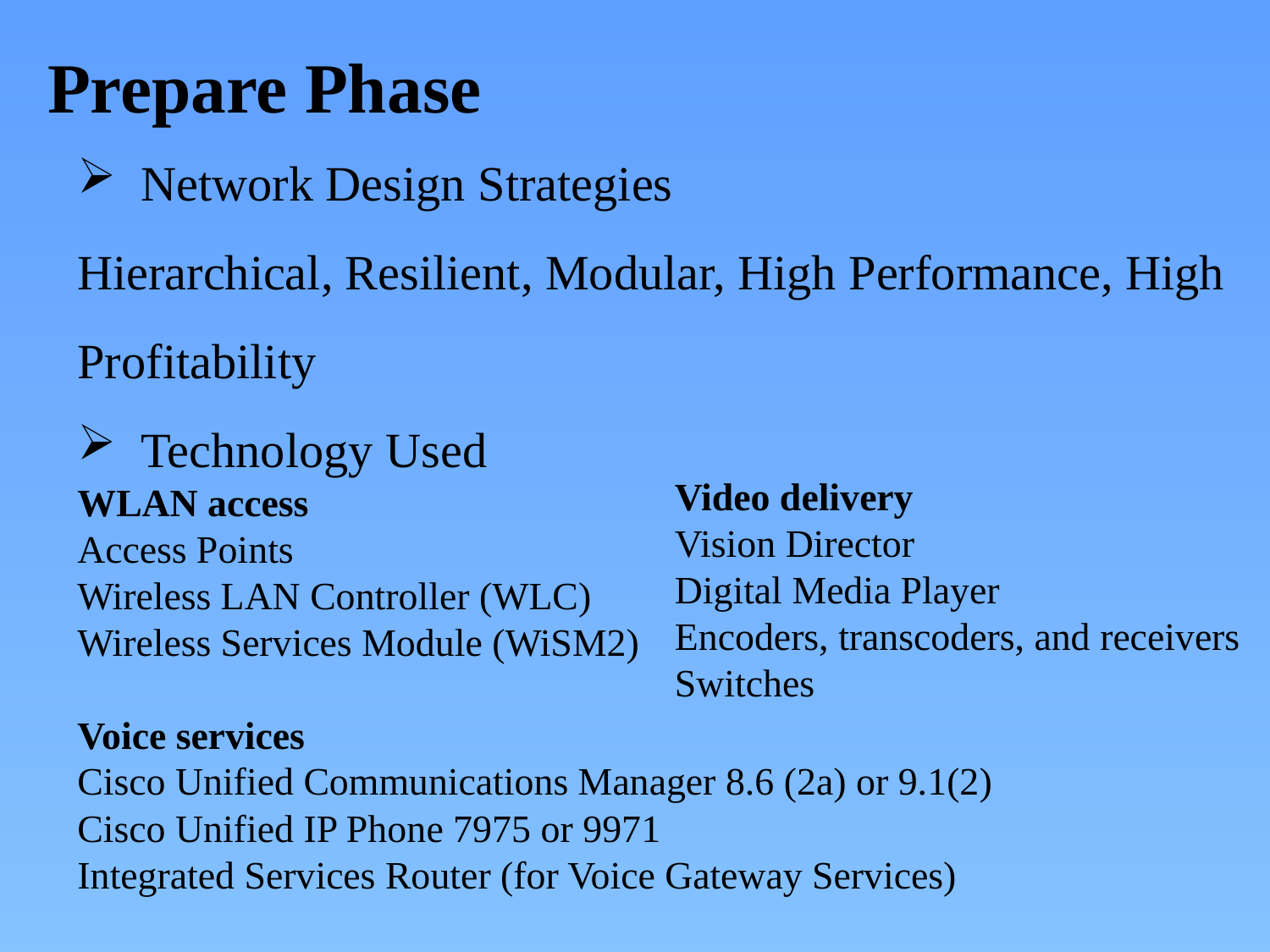

Prepare Phase
Network Design Strategies
Hierarchical, Resilient, Modular, High Performance, High Profitability
Technology Used
WLAN access
Access Points
Wireless LAN Controller (WLC)
Wireless Services Module (WiSM2)

Voice services
Cisco Unified Communications Manager 8.6 (2a) or 9.1(2)
Cisco Unified IP Phone 7975 or 9971
Integrated Services Router (for Voice Gateway Services)

Video delivery
Vision Director
Digital Media Player
Encoders, transcoders, and receivers Switches